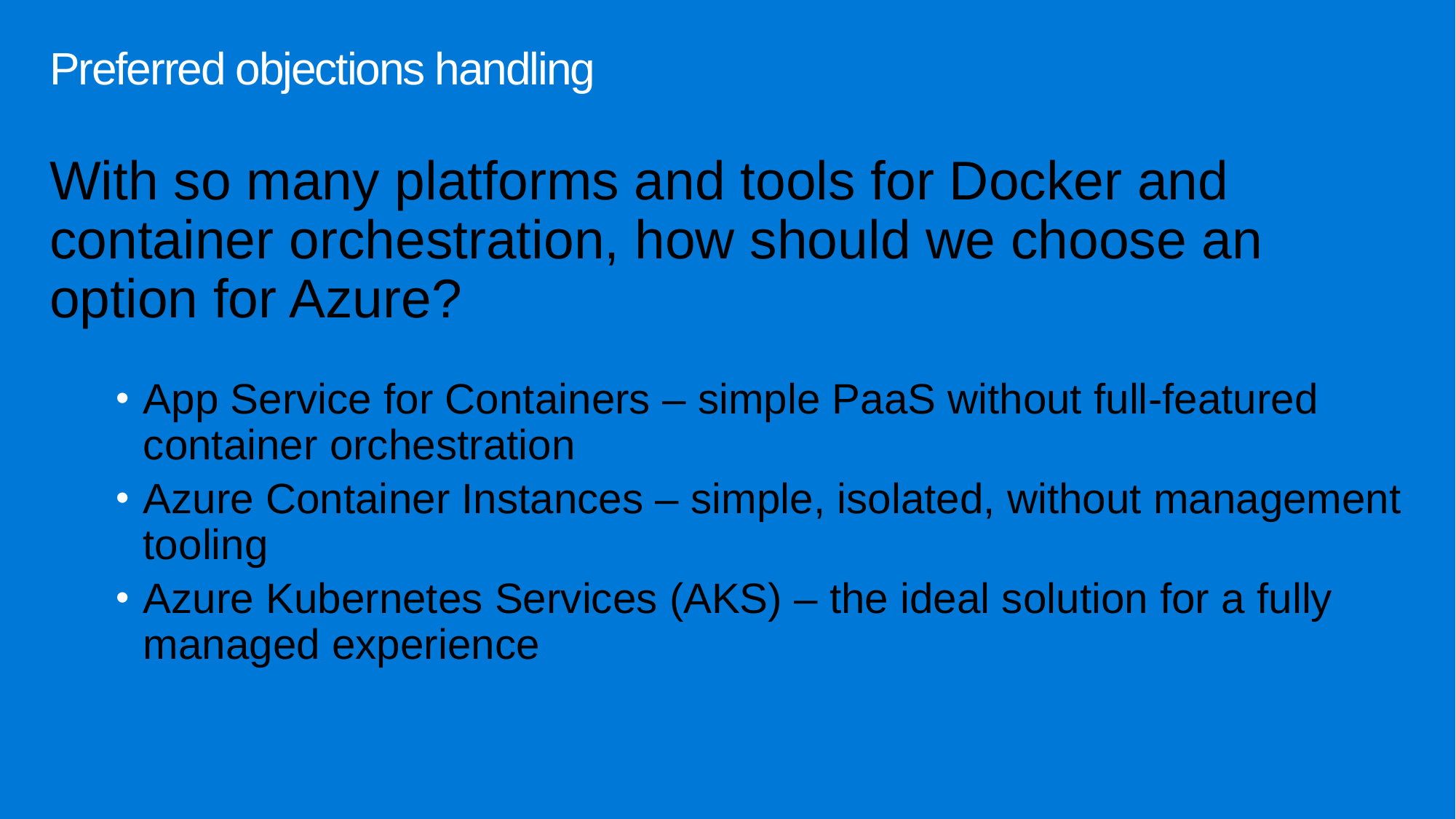

# Preferred objections handling
With so many platforms and tools for Docker and container orchestration, how should we choose an option for Azure?

App Service for Containers – simple PaaS without full-featured container orchestration
Azure Container Instances – simple, isolated, without management tooling
Azure Kubernetes Services (AKS) – the ideal solution for a fully managed experience